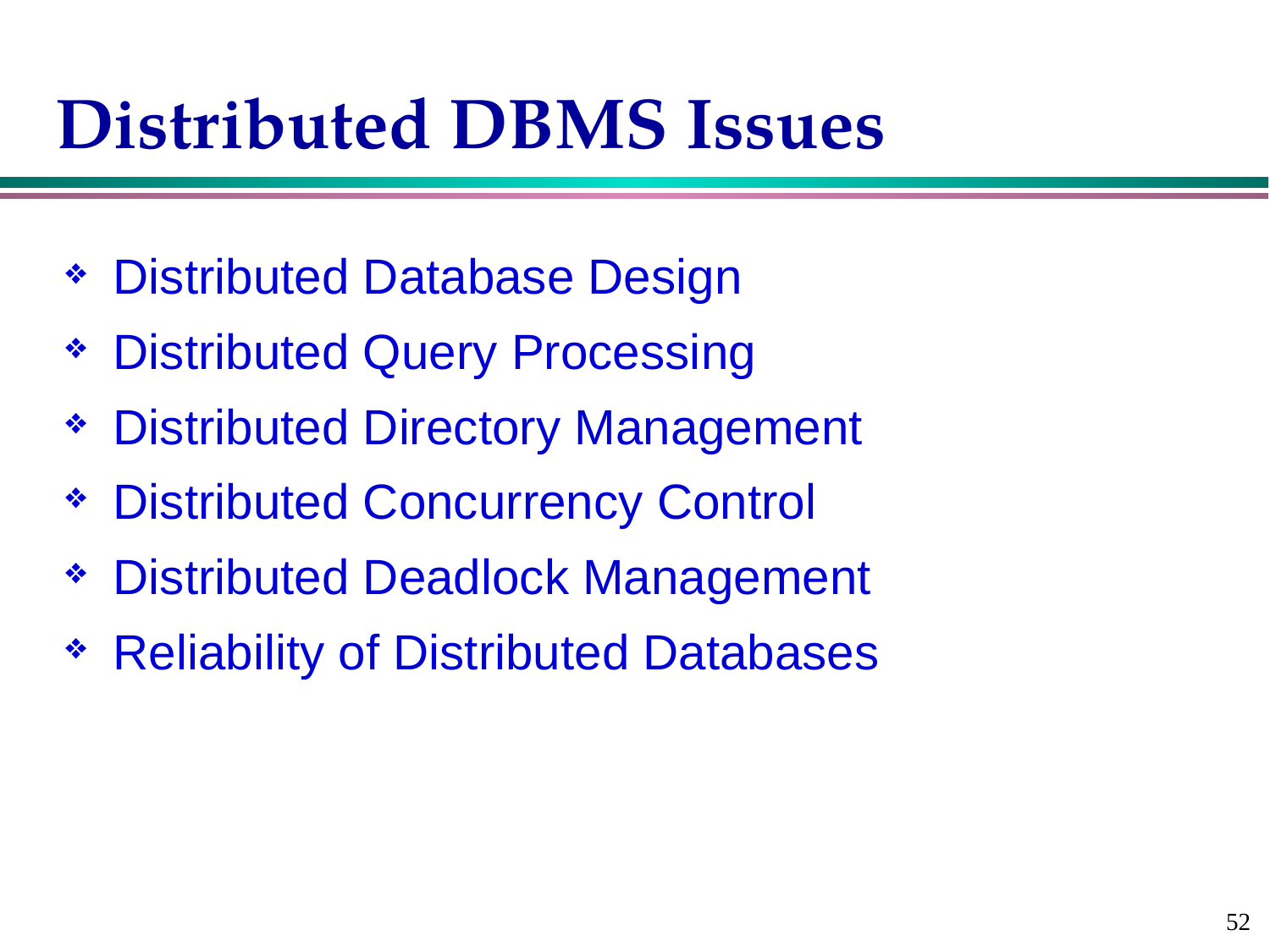

# Distributed DBMS Issues
Distributed Database Design
Distributed Query Processing
Distributed Directory Management
Distributed Concurrency Control
Distributed Deadlock Management
Reliability of Distributed Databases
52